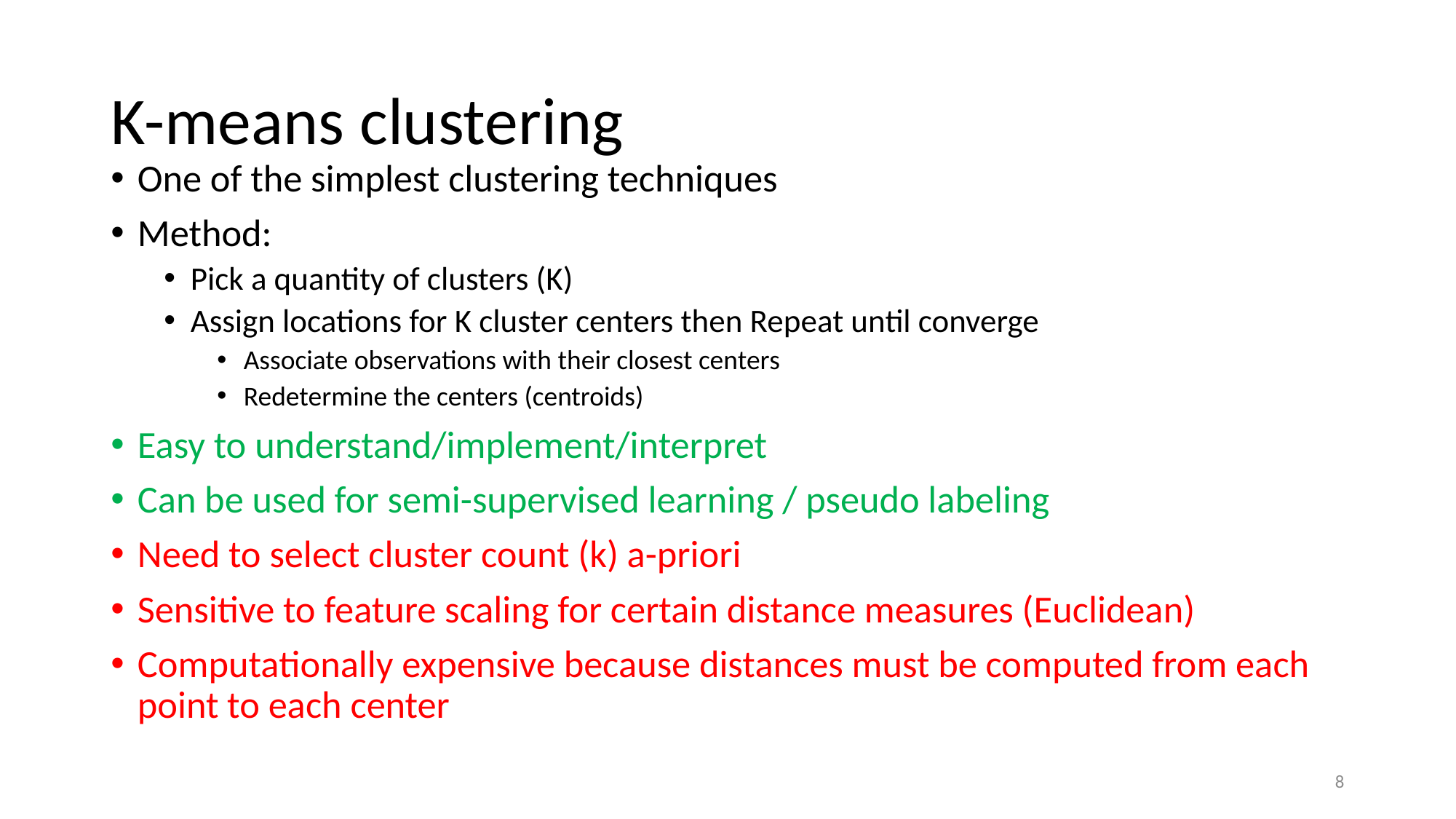

# K-means clustering
One of the simplest clustering techniques
Method:
Pick a quantity of clusters (K)
Assign locations for K cluster centers then Repeat until converge
Associate observations with their closest centers
Redetermine the centers (centroids)
Easy to understand/implement/interpret
Can be used for semi-supervised learning / pseudo labeling
Need to select cluster count (k) a-priori
Sensitive to feature scaling for certain distance measures (Euclidean)
Computationally expensive because distances must be computed from each point to each center
8